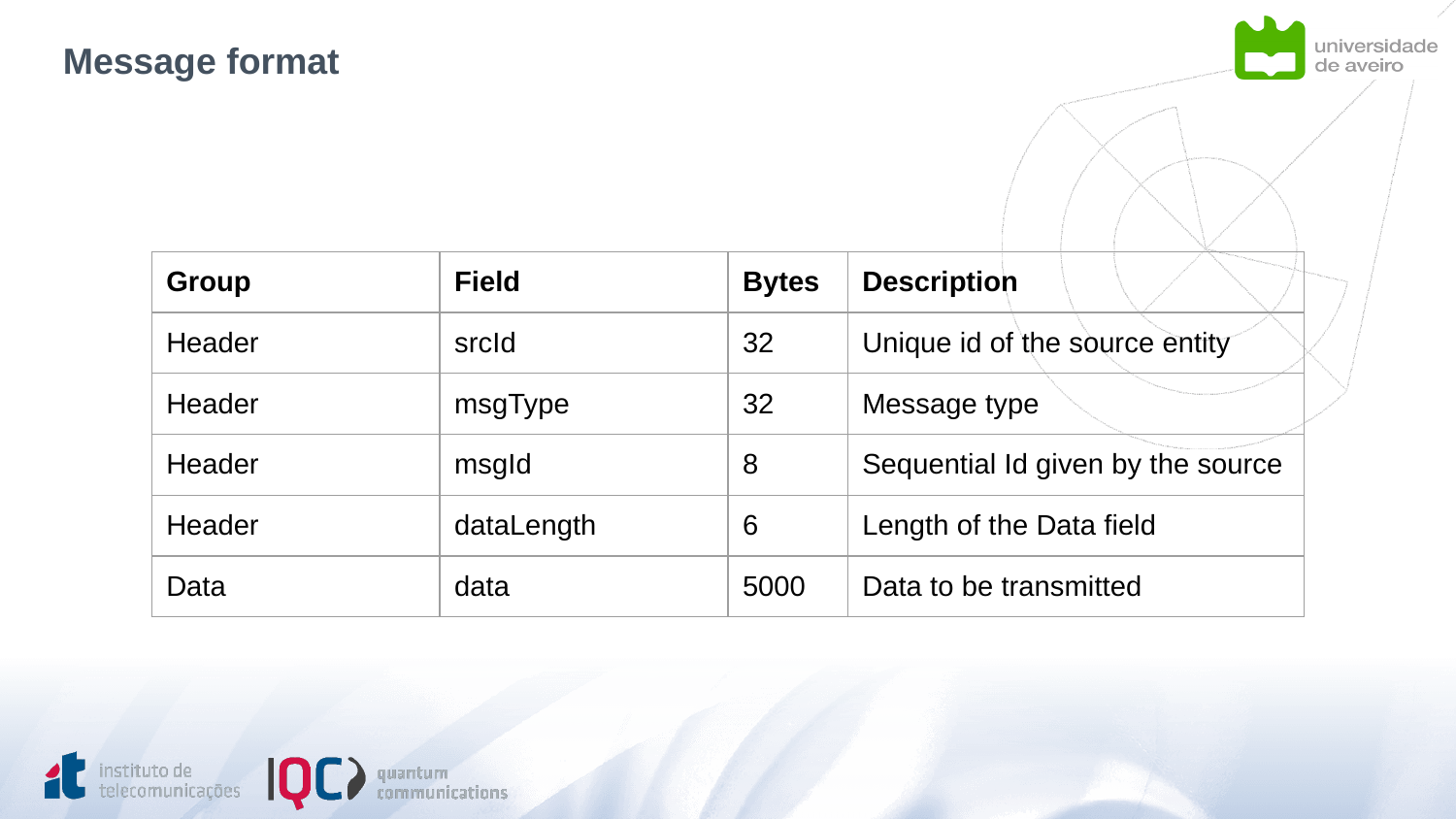

# Message format

| Group | Field | Bytes | Description |
| --- | --- | --- | --- |
| Header | srcId | 32 | Unique id of the source entity |
| Header | msgType | 32 | Message type |
| Header | msgId | 8 | Sequential Id given by the source |
| Header | dataLength | 6 | Length of the Data field |
| Data | data | 5000 | Data to be transmitted |